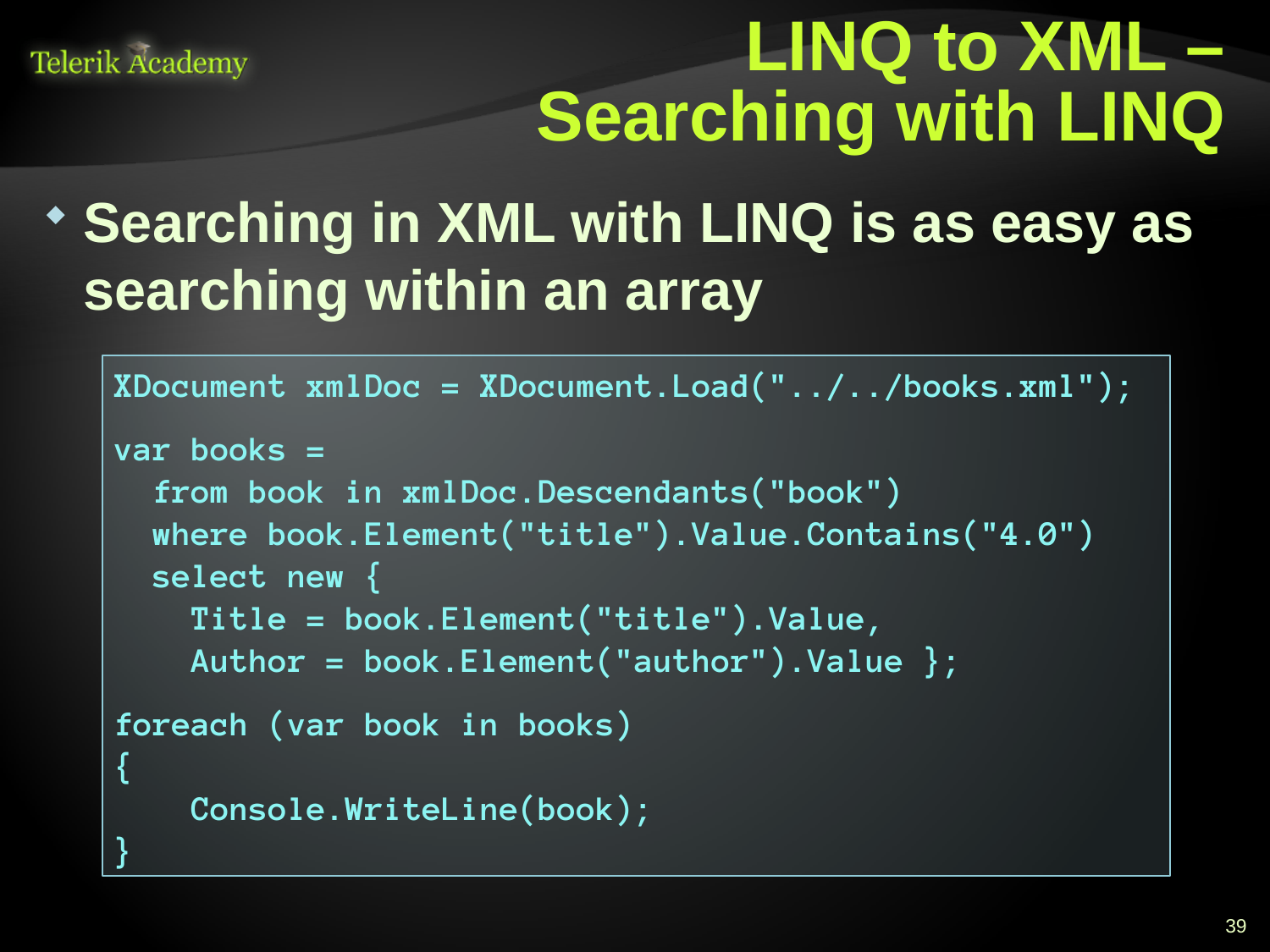

# LINQ to XML – Searching with LINQ
Searching in XML with LINQ is as easy as searching within an array
XDocument xmlDoc = XDocument.Load("../../books.xml");
var books =
  from book in xmlDoc.Descendants("book")
  where book.Element("title").Value.Contains("4.0")
  select new {
    Title = book.Element("title").Value,
    Author = book.Element("author").Value };
foreach (var book in books)
{
    Console.WriteLine(book);
}
39